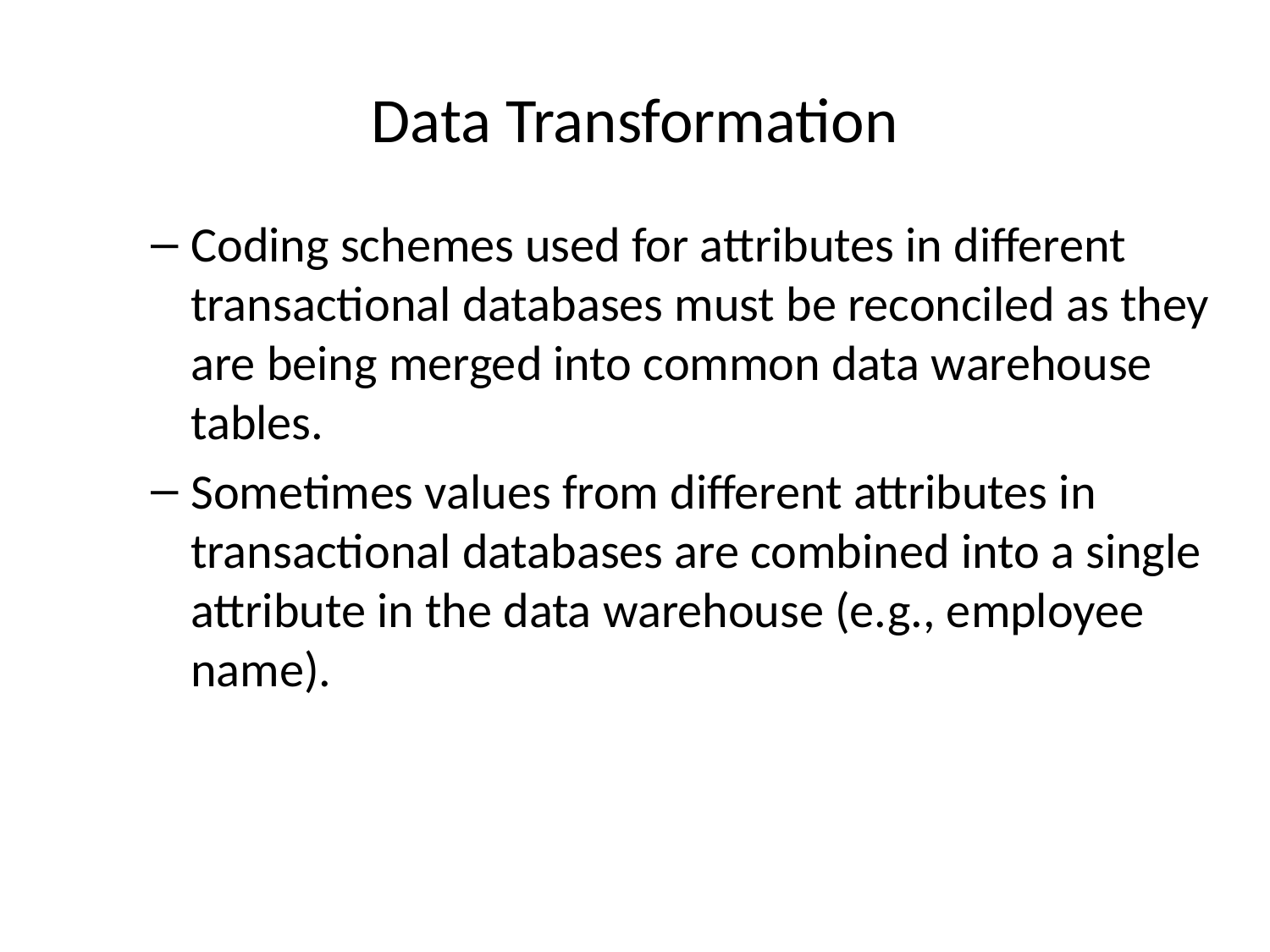

# Data Transformation
Coding schemes used for attributes in different transactional databases must be reconciled as they are being merged into common data warehouse tables.
Sometimes values from different attributes in transactional databases are combined into a single attribute in the data warehouse (e.g., employee name).